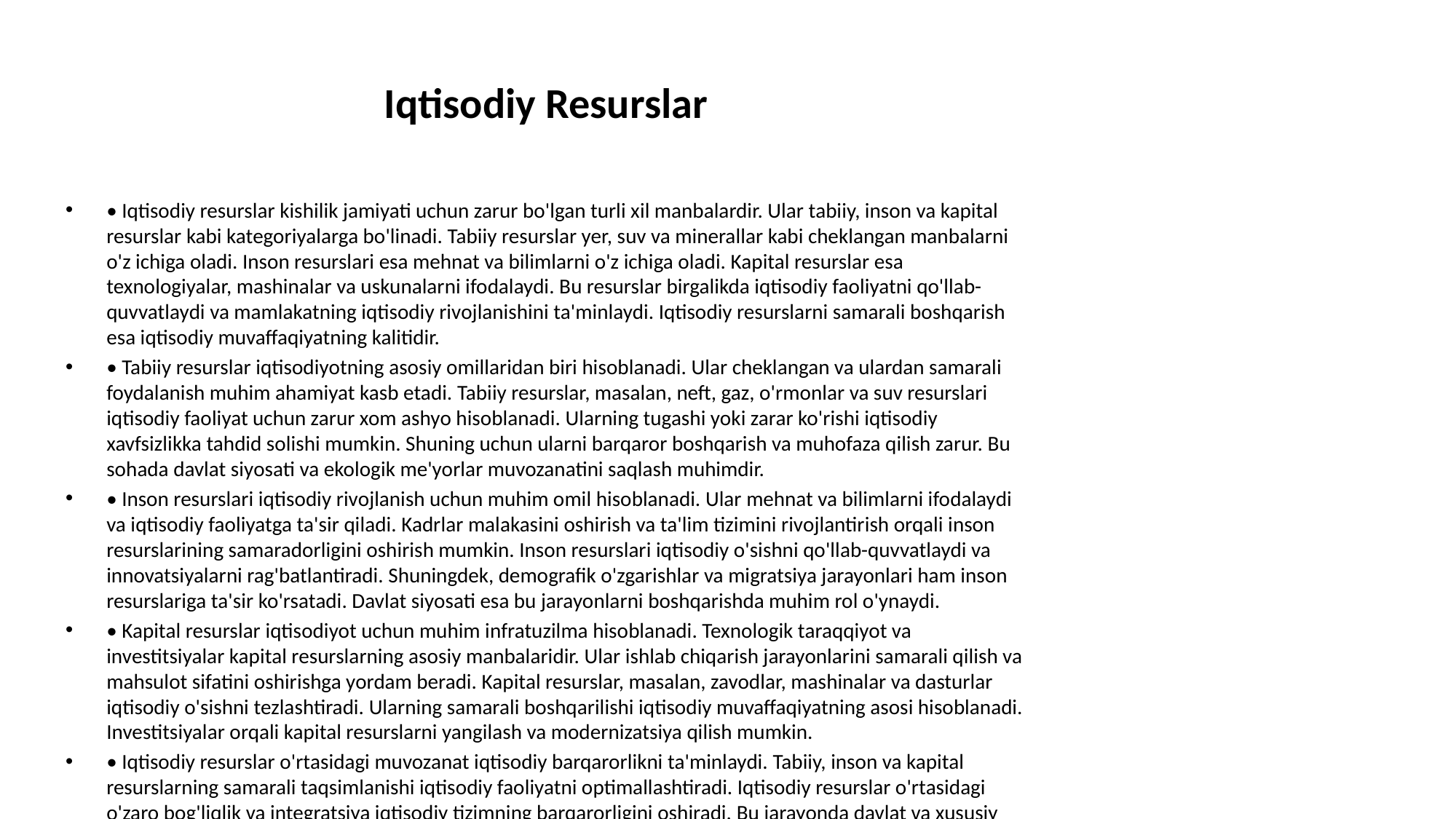

# Iqtisodiy Resurslar
• Iqtisodiy resurslar kishilik jamiyati uchun zarur bo'lgan turli xil manbalardir. Ular tabiiy, inson va kapital resurslar kabi kategoriyalarga bo'linadi. Tabiiy resurslar yer, suv va minerallar kabi cheklangan manbalarni o'z ichiga oladi. Inson resurslari esa mehnat va bilimlarni o'z ichiga oladi. Kapital resurslar esa texnologiyalar, mashinalar va uskunalarni ifodalaydi. Bu resurslar birgalikda iqtisodiy faoliyatni qo'llab-quvvatlaydi va mamlakatning iqtisodiy rivojlanishini ta'minlaydi. Iqtisodiy resurslarni samarali boshqarish esa iqtisodiy muvaffaqiyatning kalitidir.
• Tabiiy resurslar iqtisodiyotning asosiy omillaridan biri hisoblanadi. Ular cheklangan va ulardan samarali foydalanish muhim ahamiyat kasb etadi. Tabiiy resurslar, masalan, neft, gaz, o'rmonlar va suv resurslari iqtisodiy faoliyat uchun zarur xom ashyo hisoblanadi. Ularning tugashi yoki zarar ko'rishi iqtisodiy xavfsizlikka tahdid solishi mumkin. Shuning uchun ularni barqaror boshqarish va muhofaza qilish zarur. Bu sohada davlat siyosati va ekologik me'yorlar muvozanatini saqlash muhimdir.
• Inson resurslari iqtisodiy rivojlanish uchun muhim omil hisoblanadi. Ular mehnat va bilimlarni ifodalaydi va iqtisodiy faoliyatga ta'sir qiladi. Kadrlar malakasini oshirish va ta'lim tizimini rivojlantirish orqali inson resurslarining samaradorligini oshirish mumkin. Inson resurslari iqtisodiy o'sishni qo'llab-quvvatlaydi va innovatsiyalarni rag'batlantiradi. Shuningdek, demografik o'zgarishlar va migratsiya jarayonlari ham inson resurslariga ta'sir ko'rsatadi. Davlat siyosati esa bu jarayonlarni boshqarishda muhim rol o'ynaydi.
• Kapital resurslar iqtisodiyot uchun muhim infratuzilma hisoblanadi. Texnologik taraqqiyot va investitsiyalar kapital resurslarning asosiy manbalaridir. Ular ishlab chiqarish jarayonlarini samarali qilish va mahsulot sifatini oshirishga yordam beradi. Kapital resurslar, masalan, zavodlar, mashinalar va dasturlar iqtisodiy o'sishni tezlashtiradi. Ularning samarali boshqarilishi iqtisodiy muvaffaqiyatning asosi hisoblanadi. Investitsiyalar orqali kapital resurslarni yangilash va modernizatsiya qilish mumkin.
• Iqtisodiy resurslar o'rtasidagi muvozanat iqtisodiy barqarorlikni ta'minlaydi. Tabiiy, inson va kapital resurslarning samarali taqsimlanishi iqtisodiy faoliyatni optimallashtiradi. Iqtisodiy resurslar o'rtasidagi o'zaro bog'liqlik va integratsiya iqtisodiy tizimning barqarorligini oshiradi. Bu jarayonda davlat va xususiy sektorning hamkorligi muhim o'rin tutadi. Resurslarni adolatli taqsimlash va barqaror boshqarish ijtimoiy tengsizliklarni kamaytiradi. Iqtisodiy resurslar o'rtasidagi muvozanat iqtisodiy o'sishni qo'llab-quvvatlaydi.